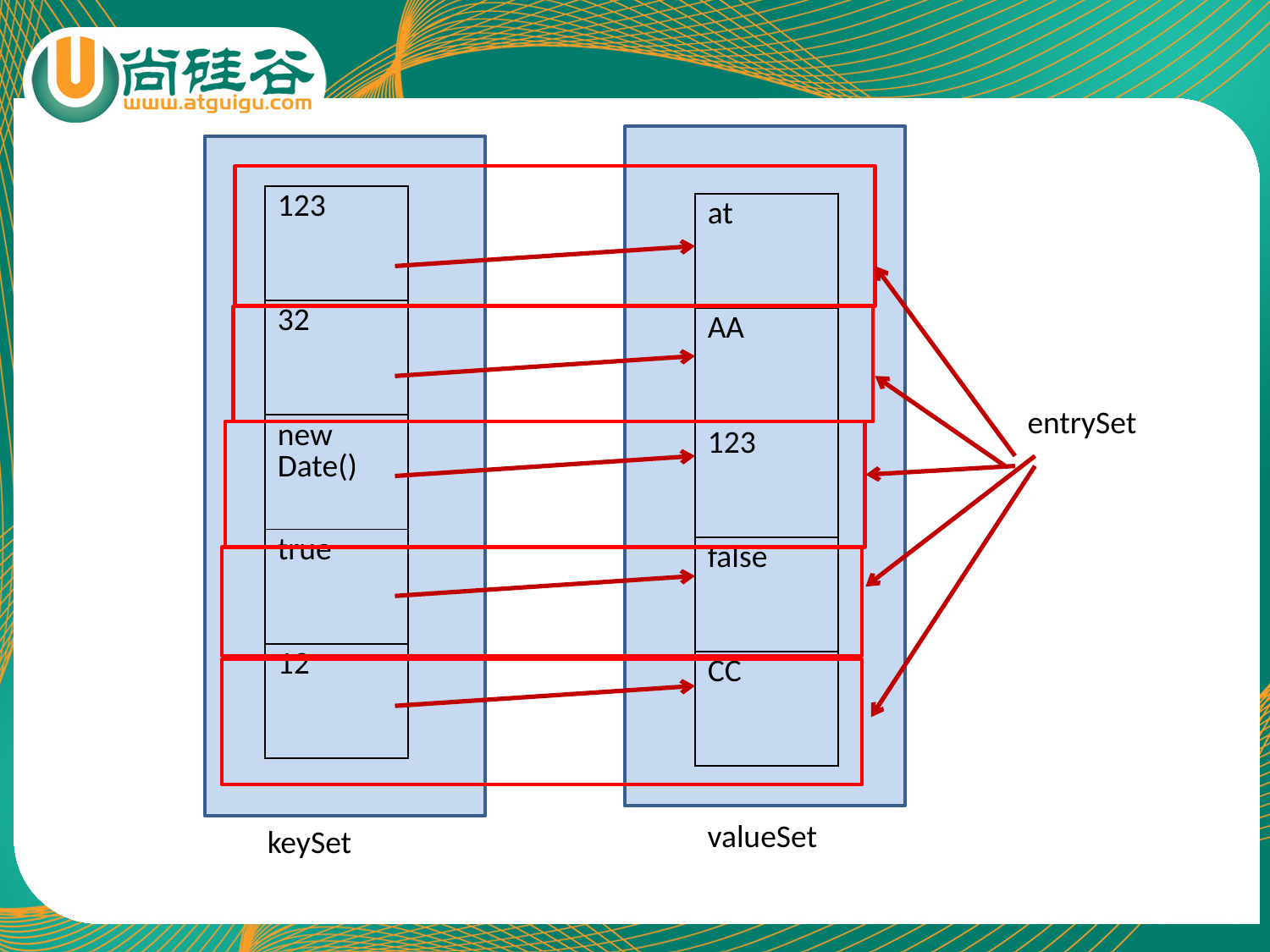

| 123 |
| --- |
| 32 |
| new Date() |
| true |
| 12 |
| at |
| --- |
| AA |
| 123 |
| false |
| CC |

entrySet

valueSet
keySet